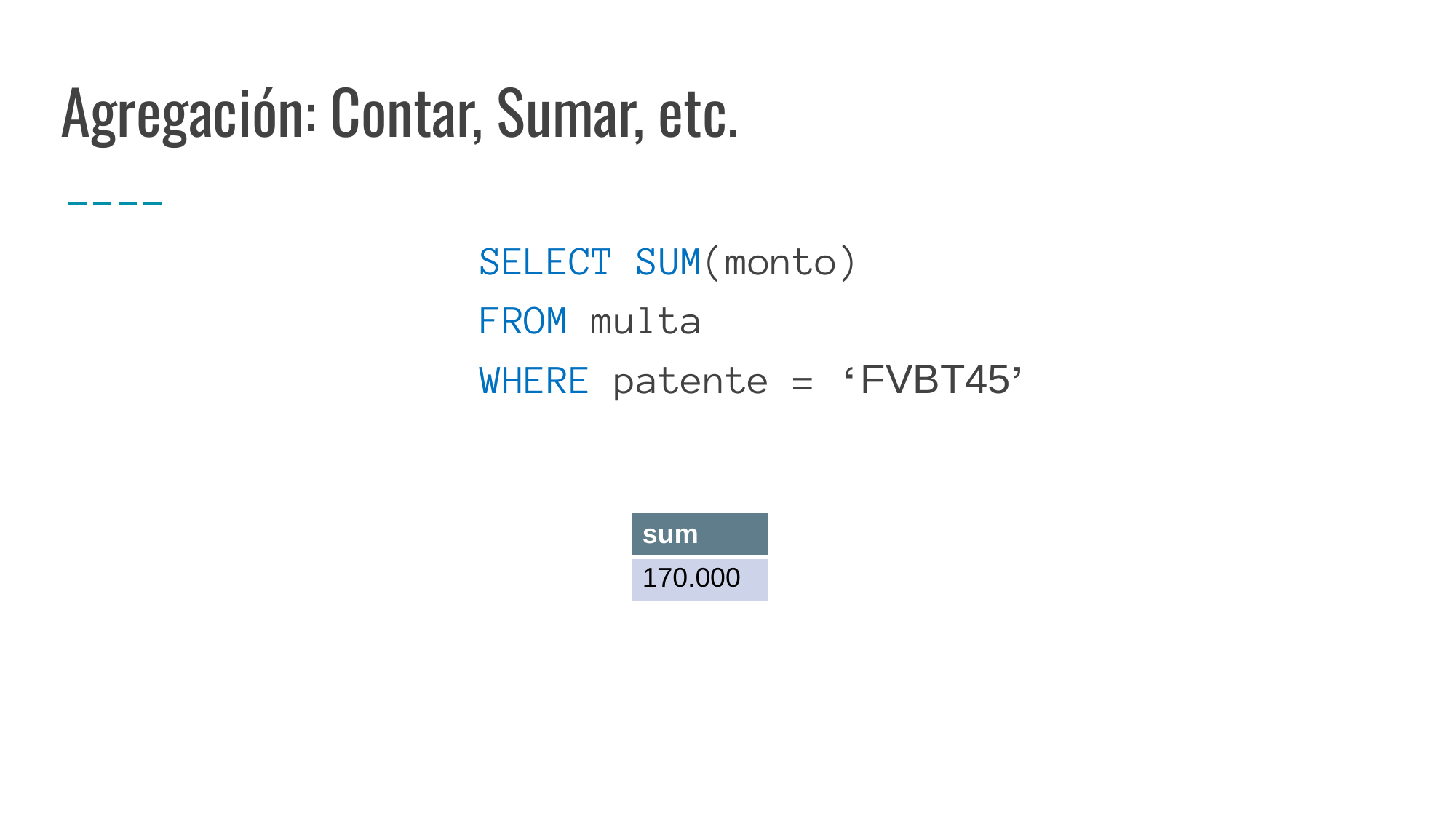

# Agregación: Contar, Sumar, etc.
SELECT SUM(monto)
FROM multa
WHERE patente = ‘FVBT45’
| sum |
| --- |
| 170.000 |